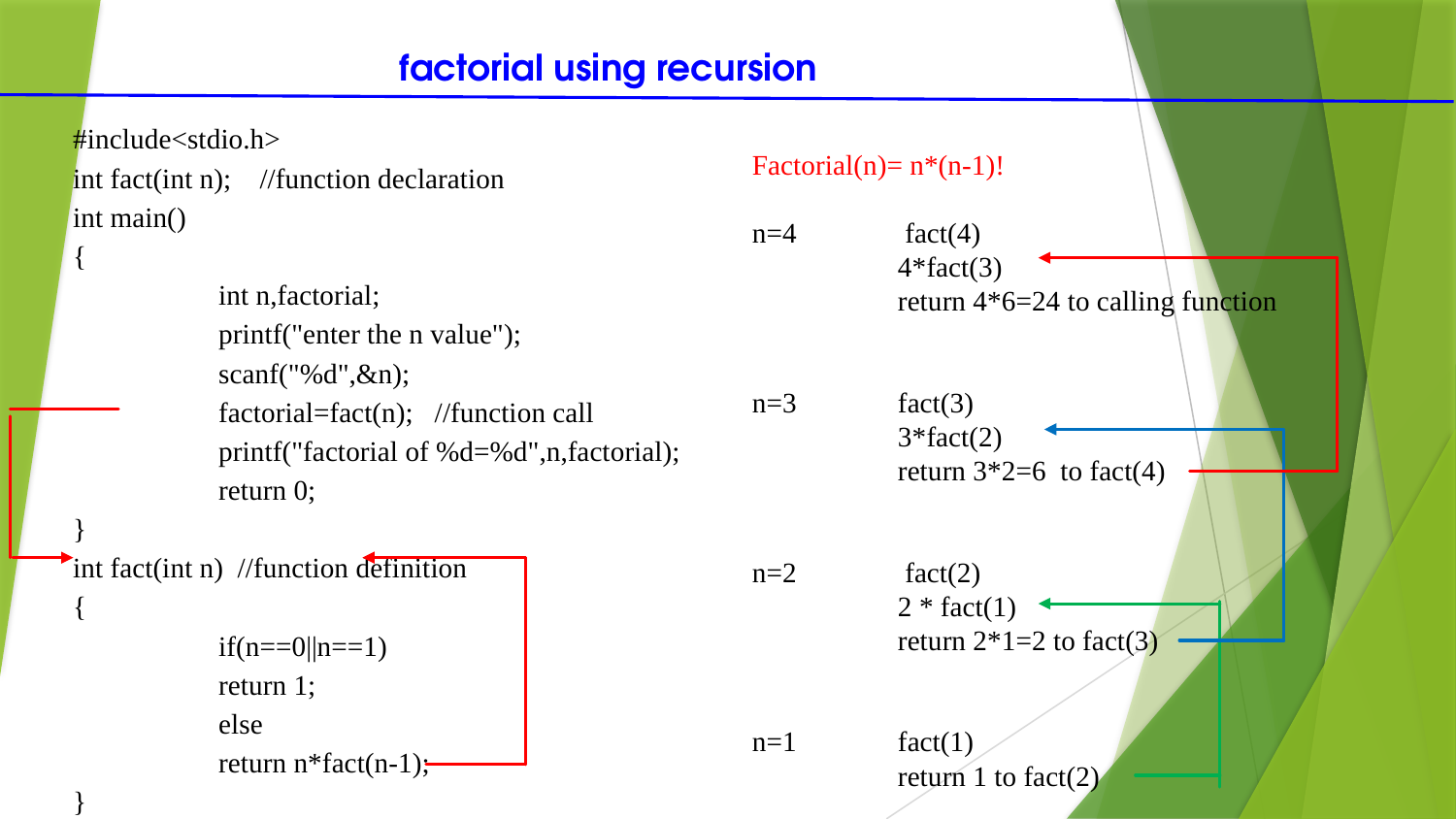

factorial using recursion
#include<stdio.h>
int fact(int n);    //function declaration
int main()
{
	int n,factorial;
	printf("enter the n value");
	scanf("%d",&n);
	factorial=fact(n);   //function call
	printf("factorial of %d=%d",n,factorial);
	return 0;
}
int fact(int n)  //function definition
{
	if(n==0||n==1)
	return 1;
	else
	return n*fact(n-1);
}
Factorial(n)= n*(n-1)!

n=4 	 fact(4)
	4*fact(3)
	return 4*6=24 to calling function

n=3	fact(3)
	3*fact(2)
	return 3*2=6  to fact(4)

n=2 	 fact(2)
	2 * fact(1)
	return 2*1=2 to fact(3)

n=1	fact(1)
	return 1 to fact(2)